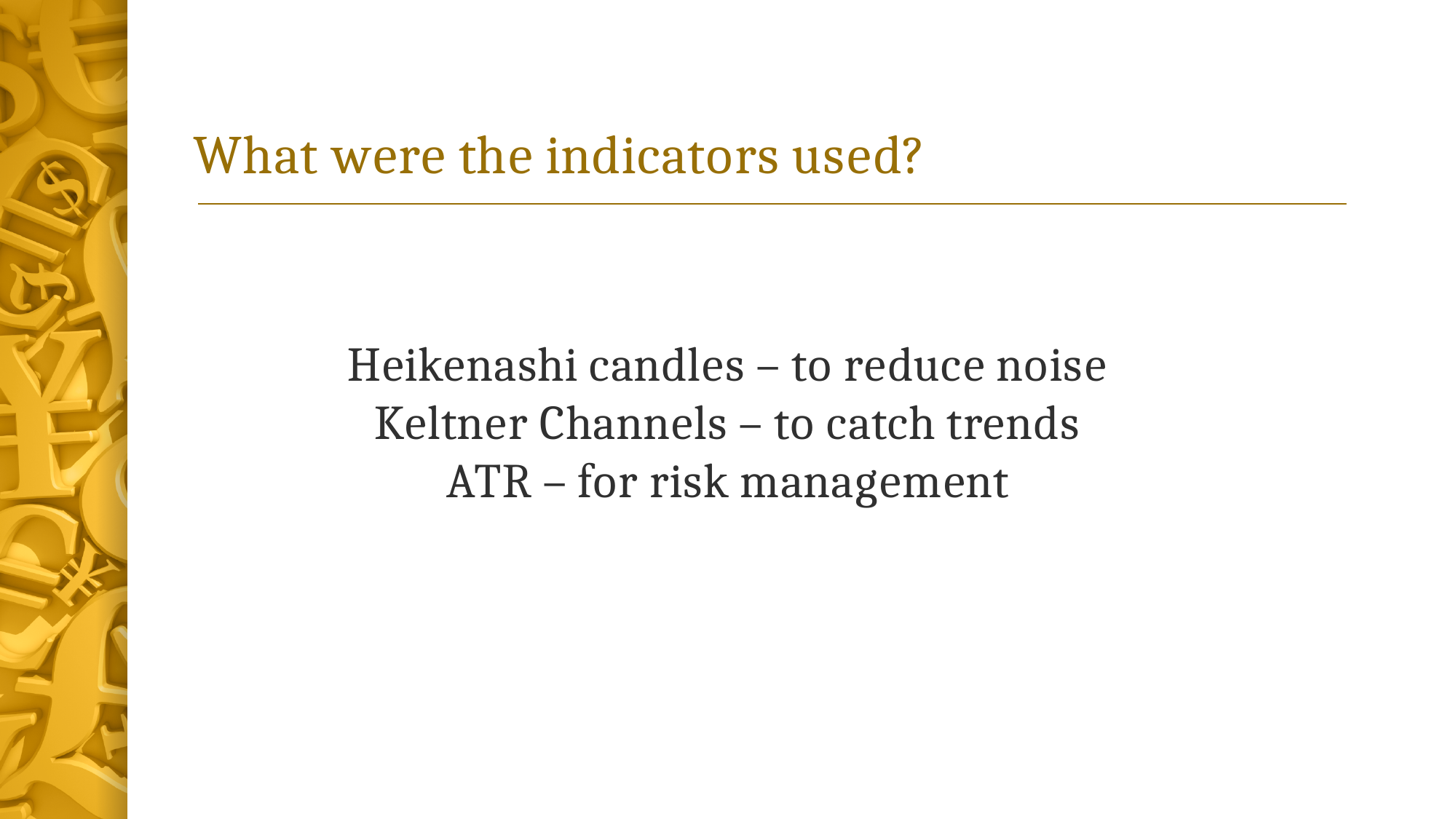

# What were the indicators used?
Heikenashi candles – to reduce noise
Keltner Channels – to catch trends
ATR – for risk management